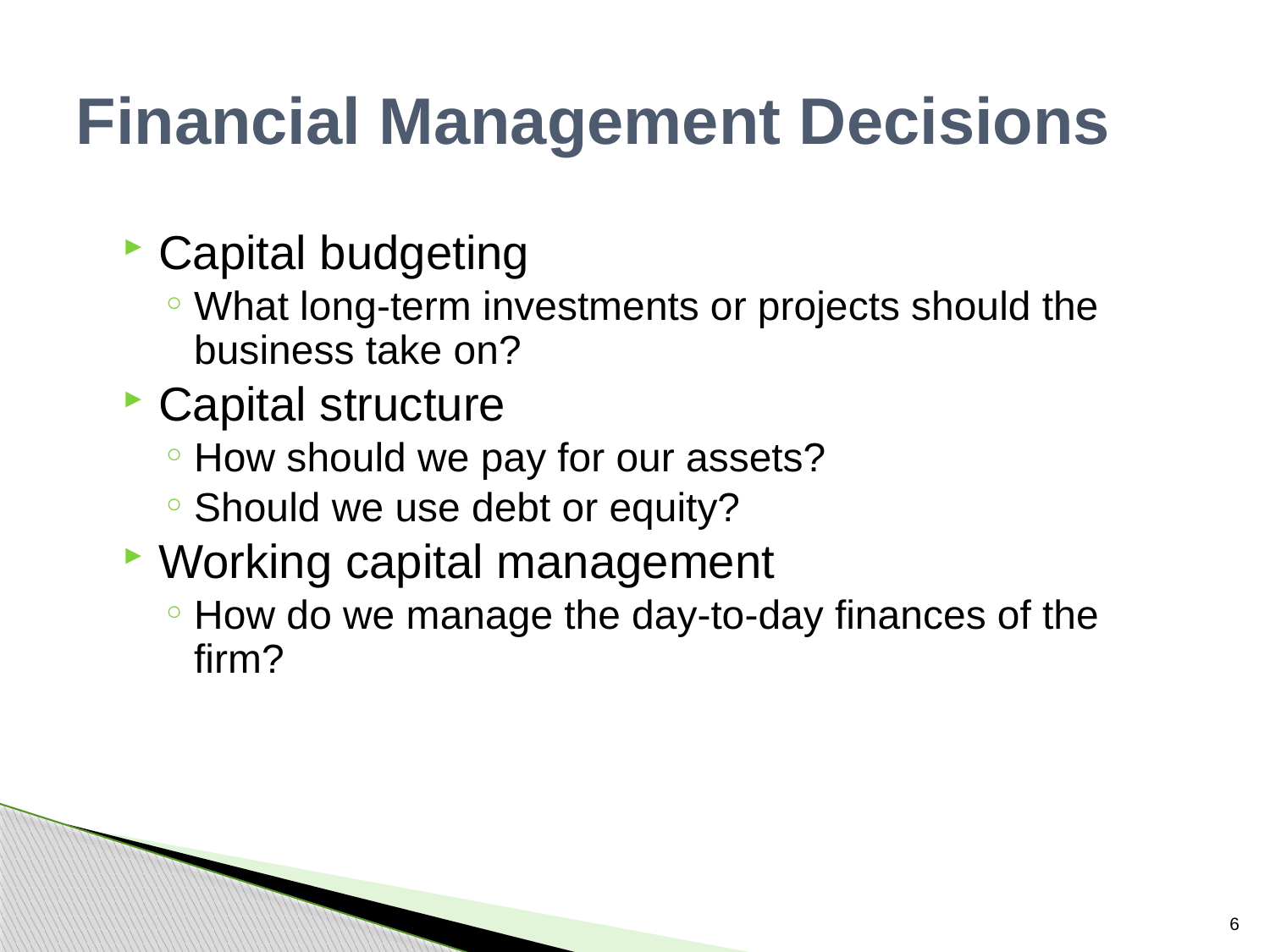

# Financial Management Decisions
Capital budgeting
What long-term investments or projects should the business take on?
Capital structure
How should we pay for our assets?
Should we use debt or equity?
Working capital management
How do we manage the day-to-day finances of the firm?
6